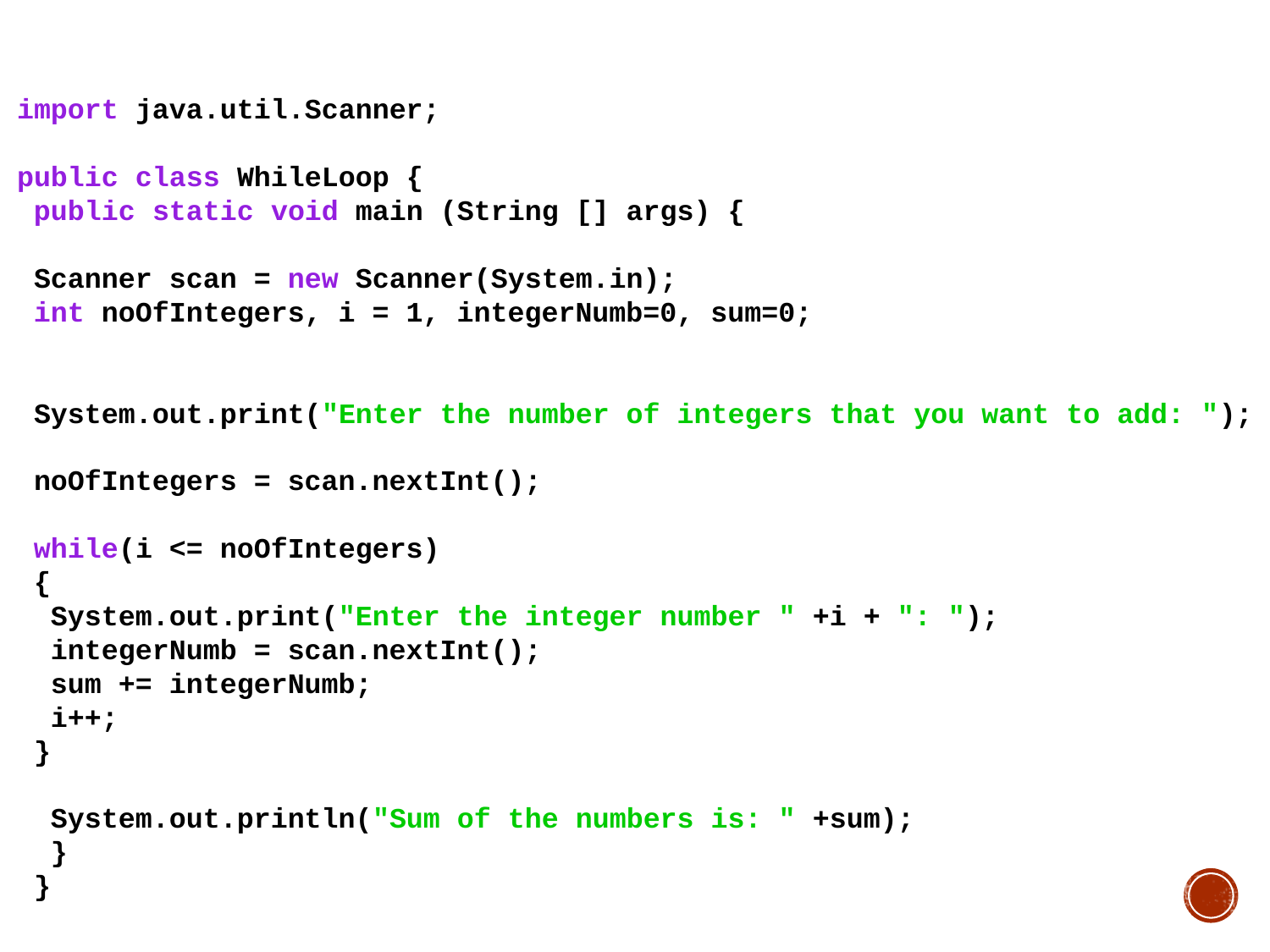

import java.util.Scanner;
public class WhileLoop {
 public static void main (String [] args) {
 Scanner scan = new Scanner(System.in);
 int noOfIntegers, i = 1, integerNumb=0, sum=0;
 System.out.print("Enter the number of integers that you want to add: ");
 noOfIntegers = scan.nextInt();
 while(i <= noOfIntegers)
 {
  System.out.print("Enter the integer number " +i + ": ");
  integerNumb = scan.nextInt();
  sum += integerNumb;
  i++;
 }
  System.out.println("Sum of the numbers is: " +sum);
  }
 }